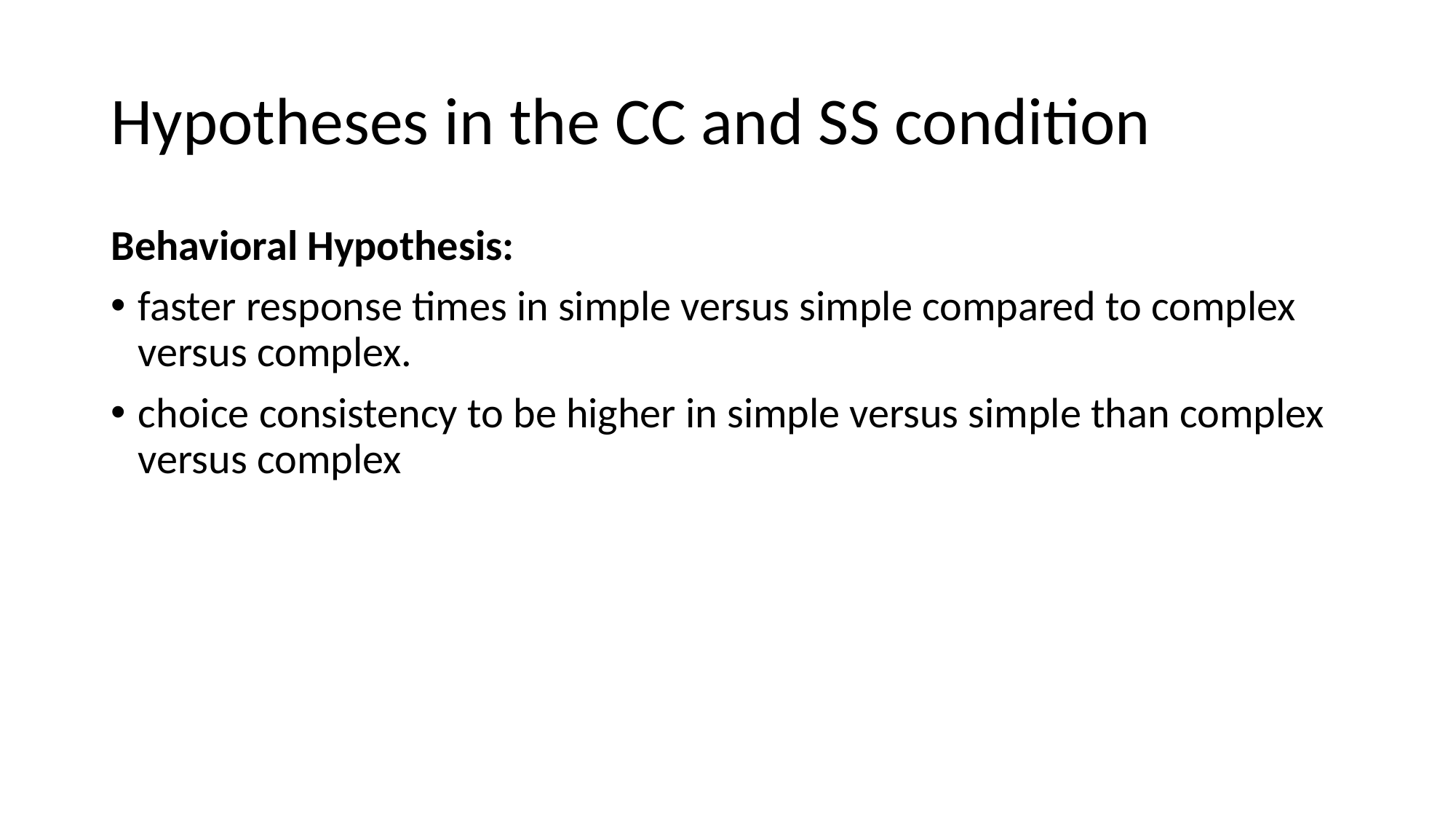

# Hypotheses in the CC and SS condition
Behavioral Hypothesis:
faster response times in simple versus simple compared to complex versus complex.
choice consistency to be higher in simple versus simple than complex versus complex